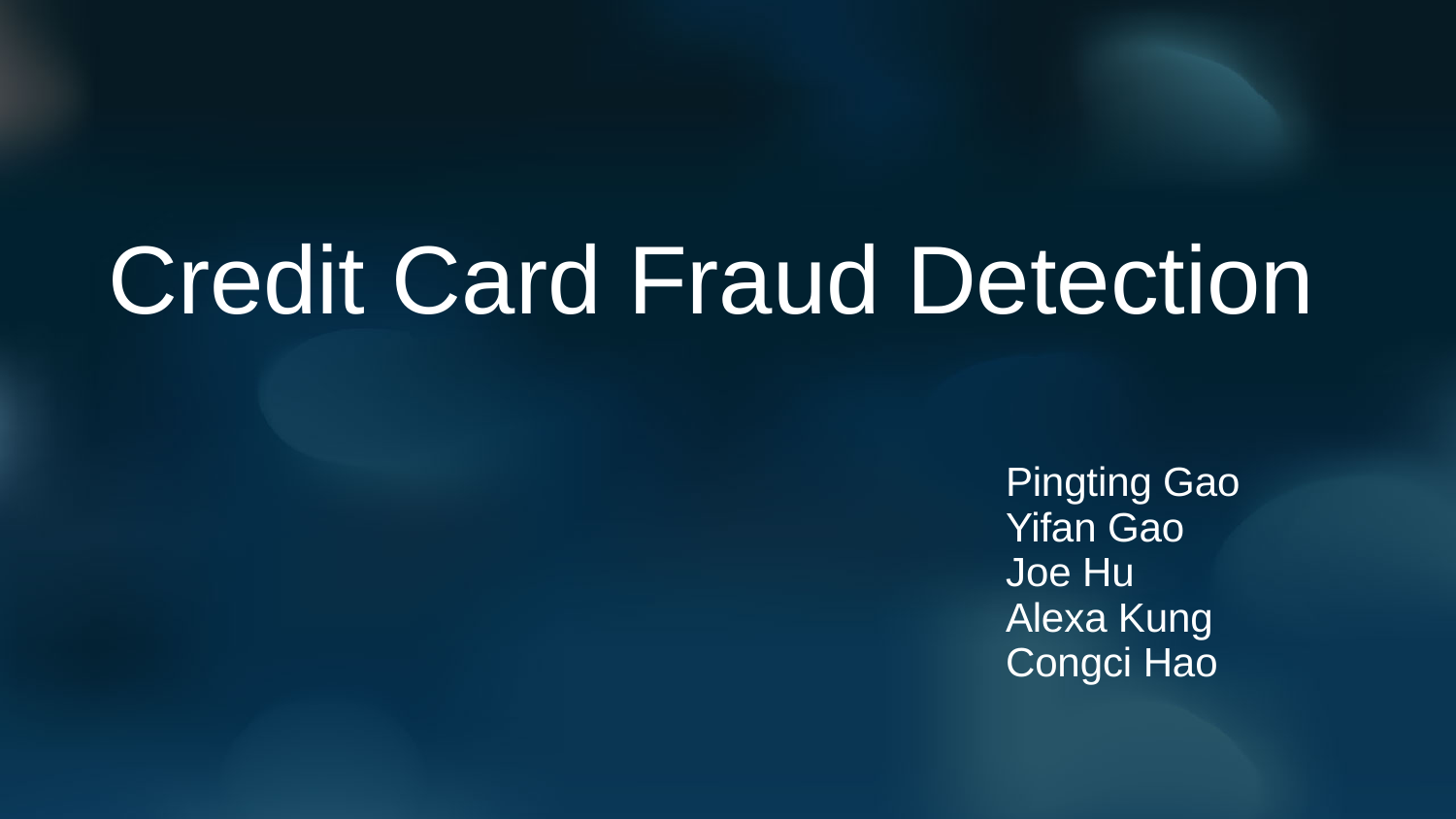

# Credit Card Fraud Detection
Pingting Gao
Yifan Gao
Joe Hu
Alexa Kung
Congci Hao